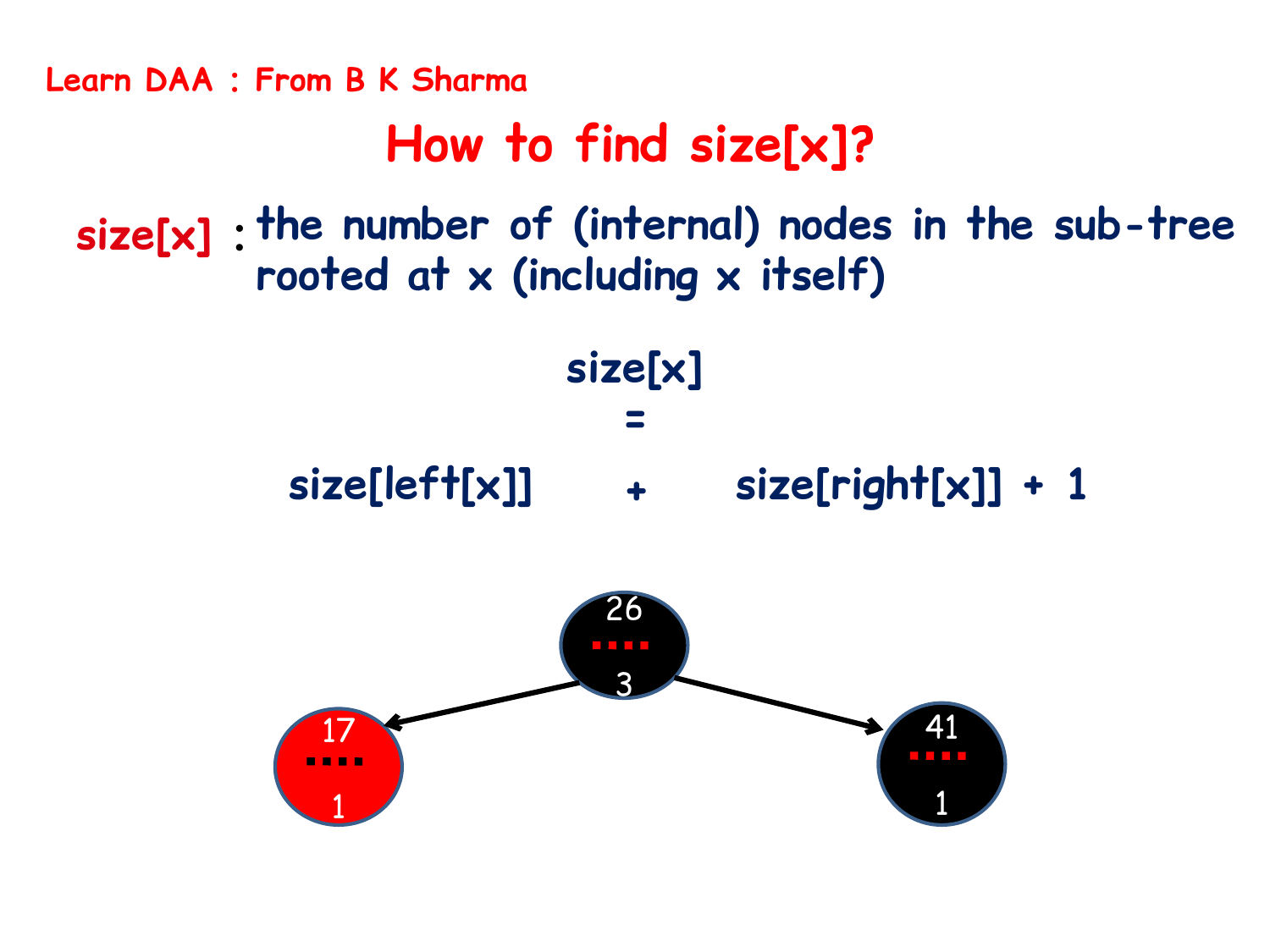

Learn DAA : From B K Sharma
How to find size[x]?
the number of (internal) nodes in the sub-tree rooted at x (including x itself)
size[x] :
size[x]
=
size[left[x]]
size[right[x]] + 1
+
26

3
41

1
17

1